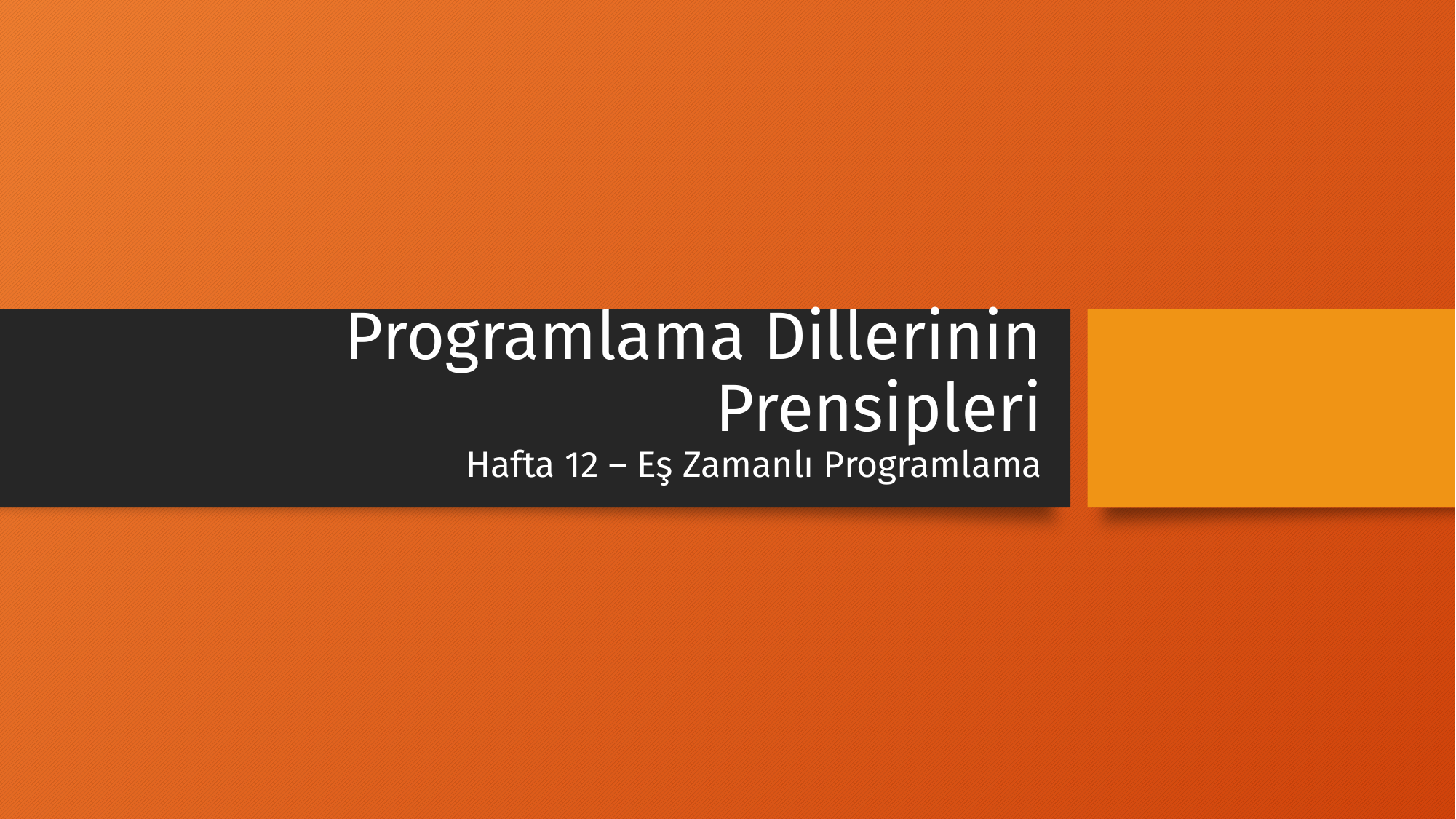

# Programlama Dillerinin Prensipleri Hafta 12 – Eş Zamanlı Programlama